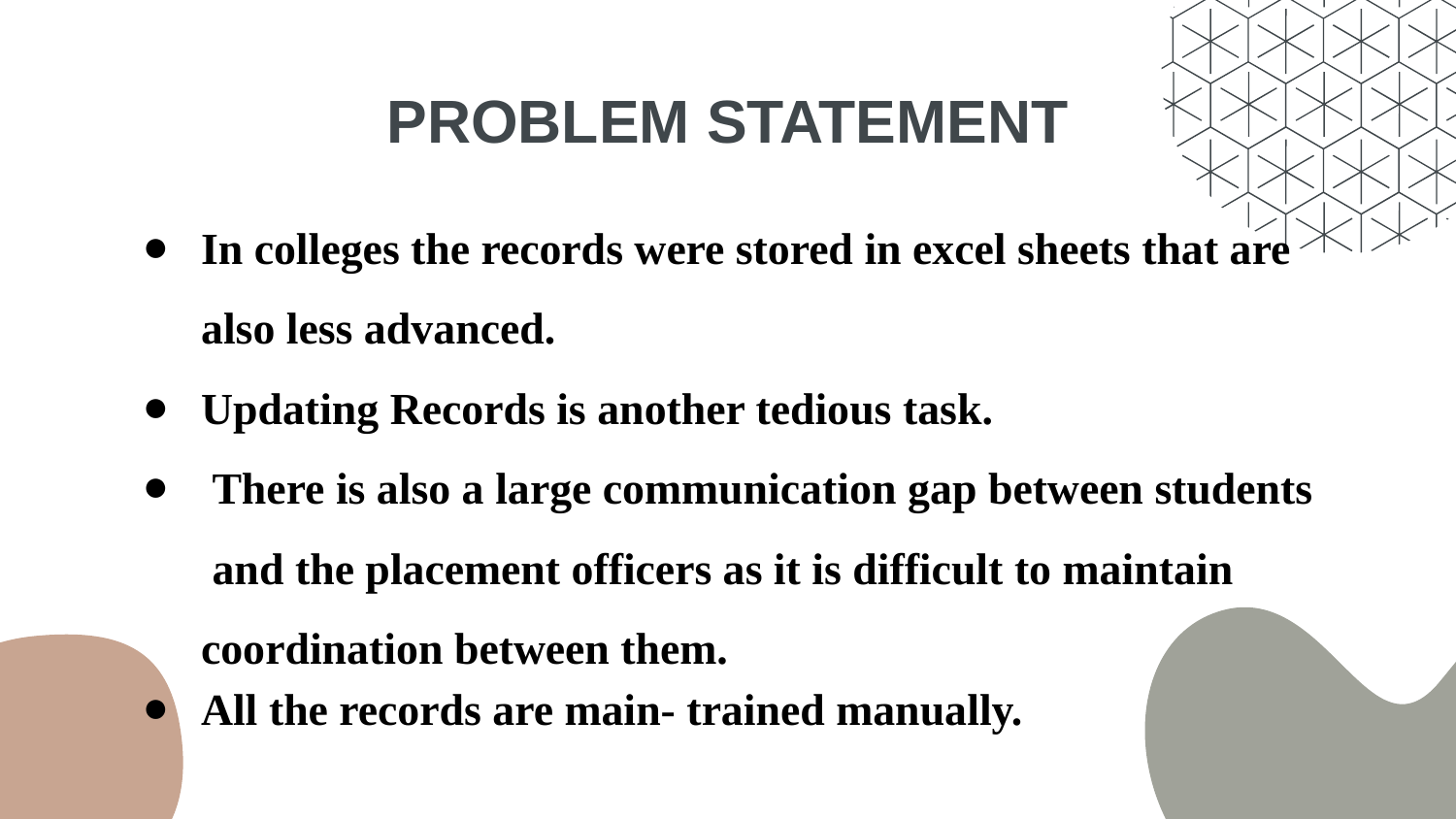

# PROBLEM STATEMENT
In colleges the records were stored in excel sheets that are also less advanced.
Updating Records is another tedious task.
 There is also a large communication gap between students   and the placement officers as it is difficult to maintain coordination between them.
All the records are main- trained manually.